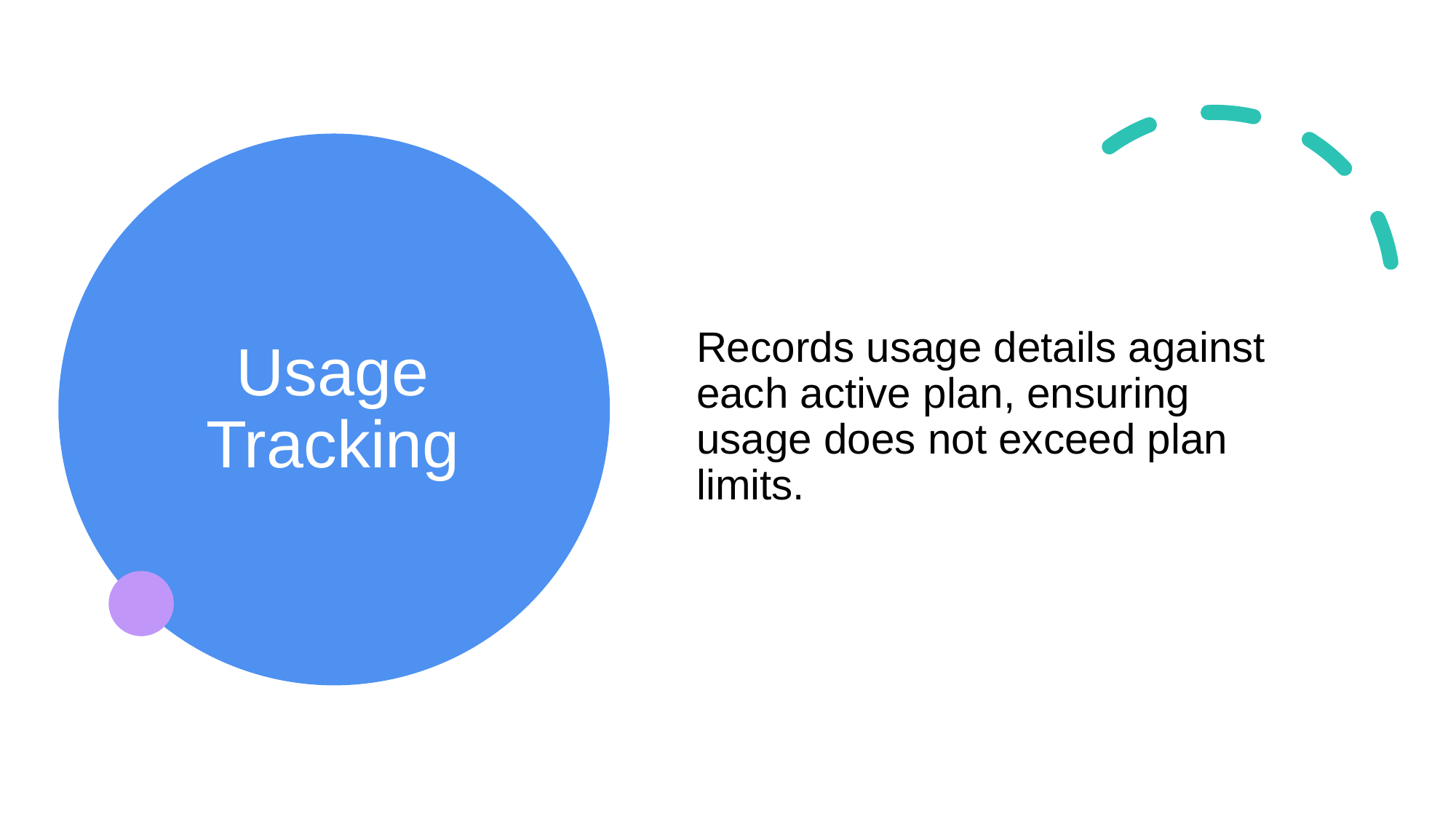

# Usage Tracking
Records usage details against each active plan, ensuring usage does not exceed plan limits.